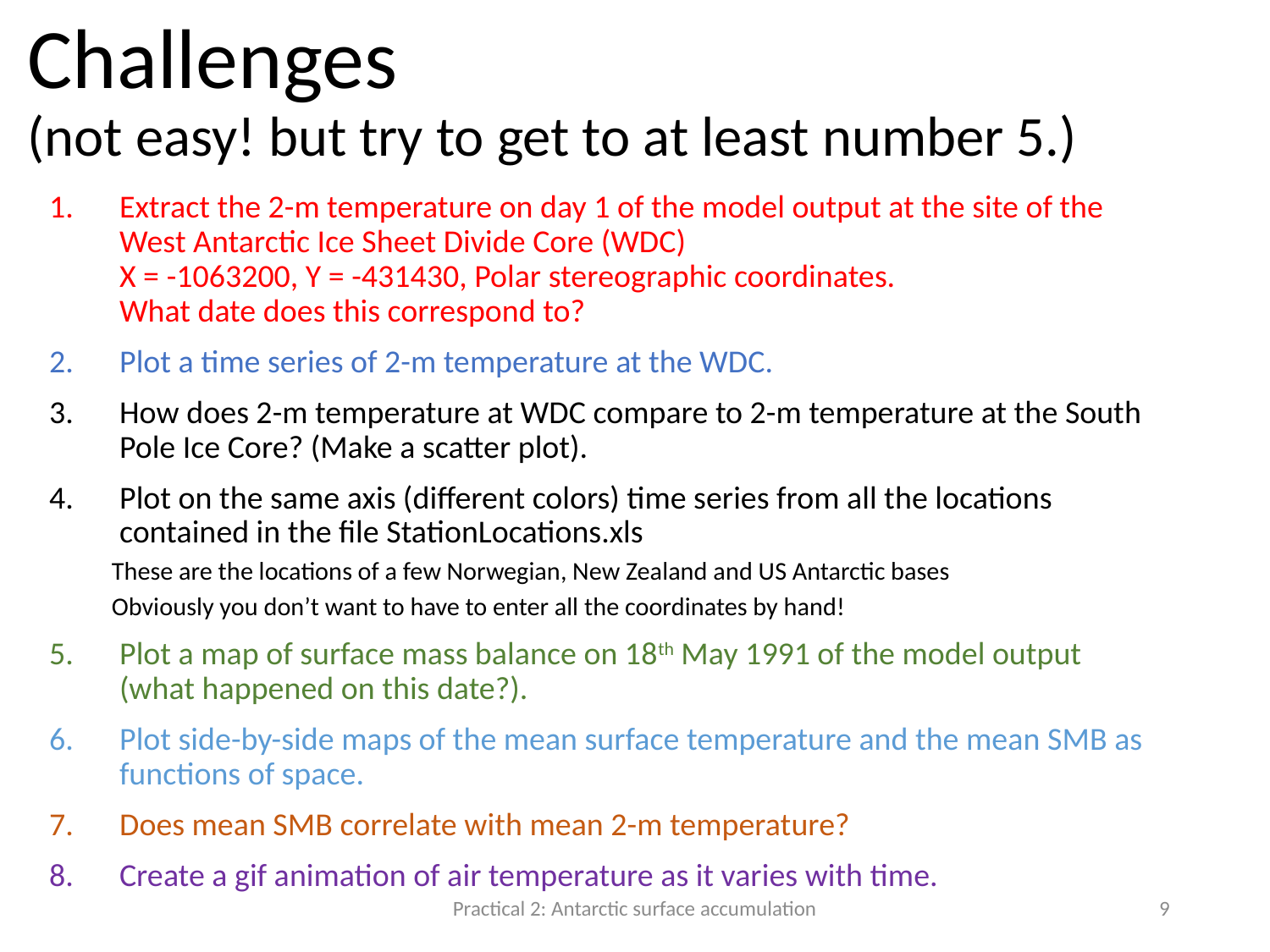

# Challenges (not easy! but try to get to at least number 5.)
Extract the 2-m temperature on day 1 of the model output at the site of the West Antarctic Ice Sheet Divide Core (WDC)
X = -1063200, Y = -431430, Polar stereographic coordinates.
What date does this correspond to?
Plot a time series of 2-m temperature at the WDC.
How does 2-m temperature at WDC compare to 2-m temperature at the South Pole Ice Core? (Make a scatter plot).
Plot on the same axis (different colors) time series from all the locations contained in the file StationLocations.xls
	These are the locations of a few Norwegian, New Zealand and US Antarctic bases
	Obviously you don’t want to have to enter all the coordinates by hand!
Plot a map of surface mass balance on 18th May 1991 of the model output (what happened on this date?).
Plot side-by-side maps of the mean surface temperature and the mean SMB as functions of space.
Does mean SMB correlate with mean 2-m temperature?
Create a gif animation of air temperature as it varies with time.

Practical 2: Antarctic surface accumulation
9